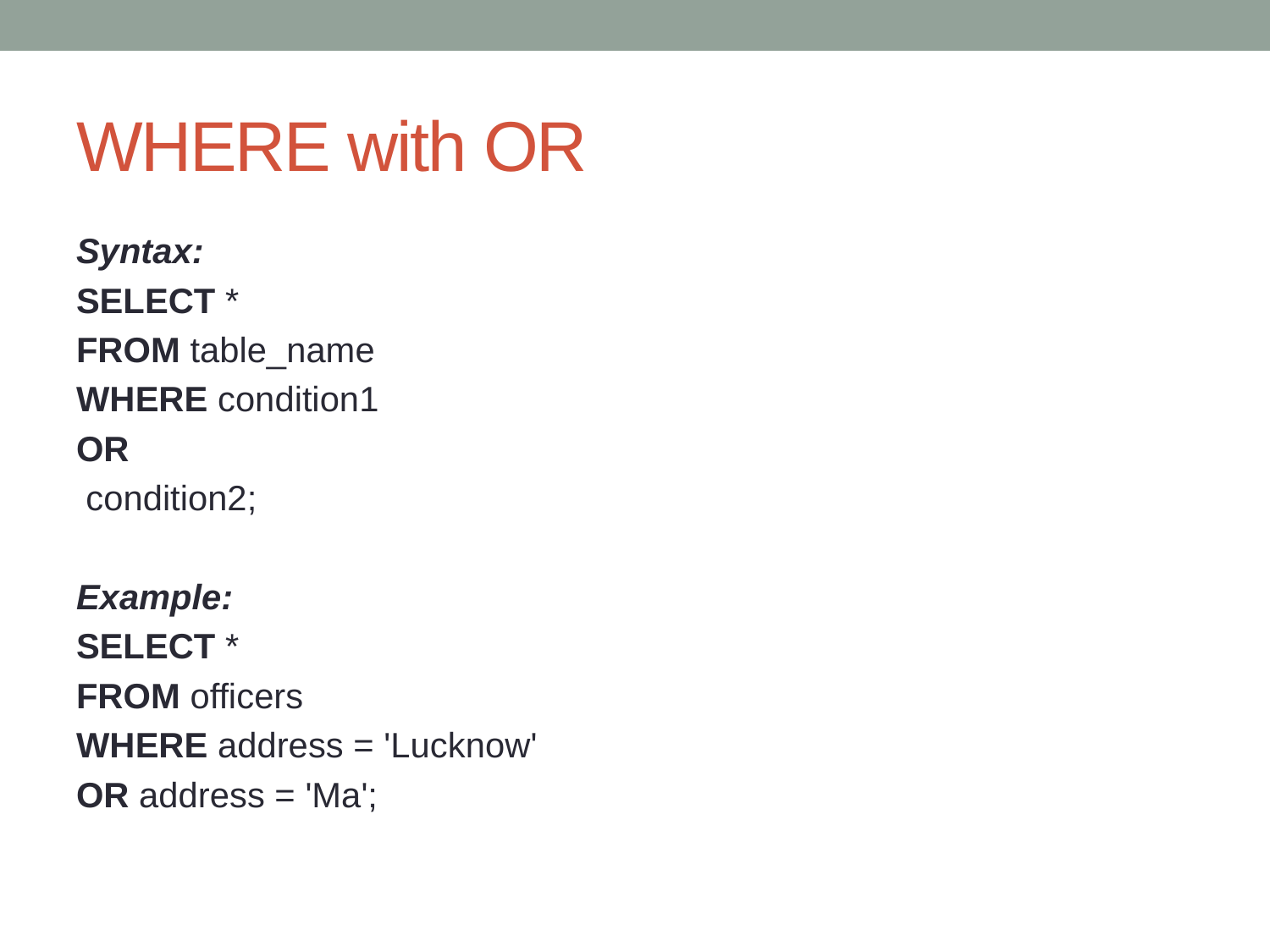

# WHERE with OR
Syntax:
SELECT *
FROM table_name
WHERE condition1
OR
 condition2;

Example:
SELECT *
FROM officers
WHERE address = 'Lucknow'
OR address = 'Ma';